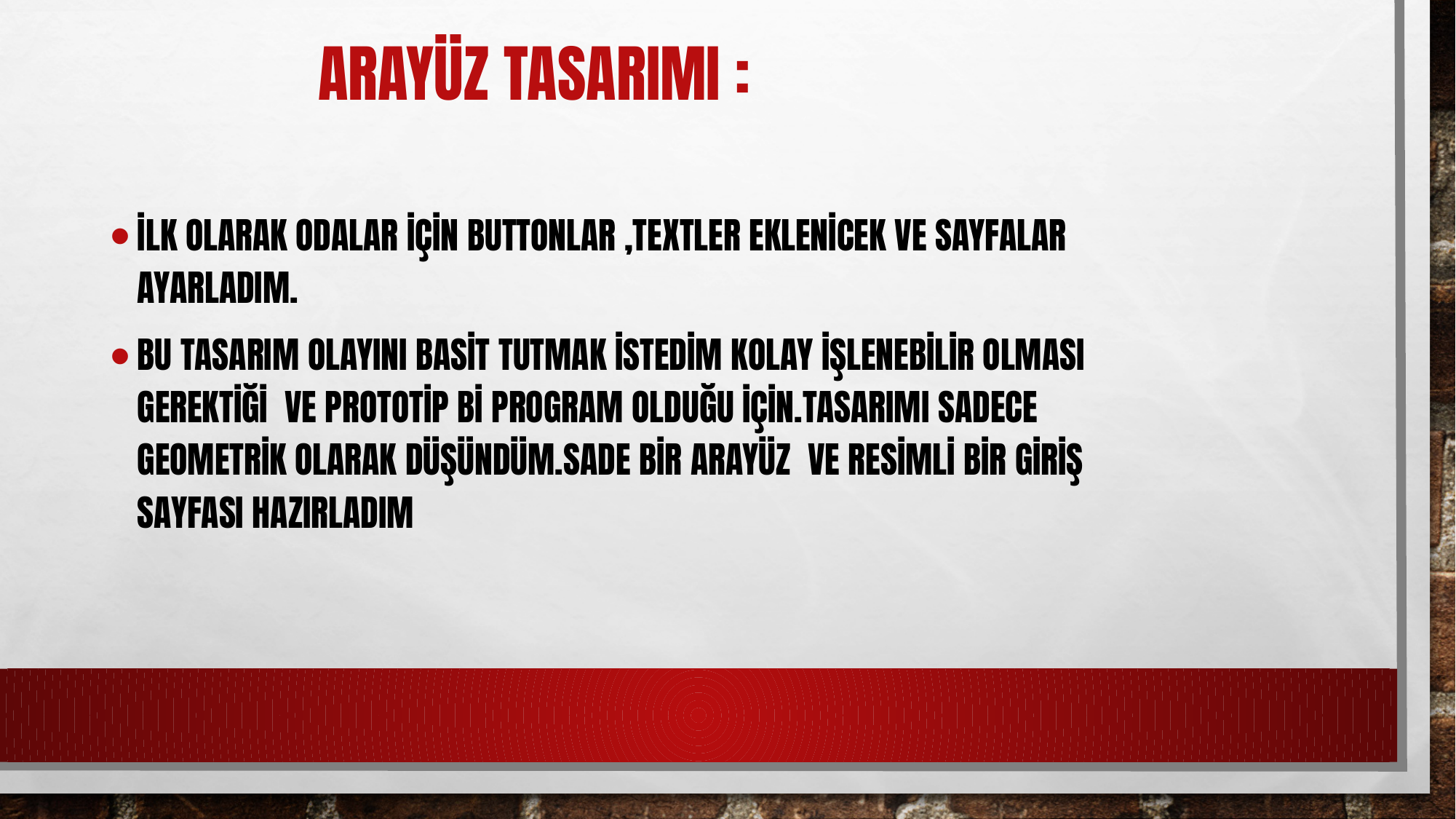

# Arayüz Tasarımı :
İlk olarak odalar için buttonlar ,textler eklenicek ve sayfalar ayarlaDIM.
Bu tasarım olayını basit tutmak istedim kolay işlenebilir olması gerektiği  ve prototip bi program olduğu için.Tasarımı sadece geometrik olarak düşündüm.Sade bir arayüz  VE RESİMLİ BİR GİRİŞ SAYFASI HAZIRLADIM